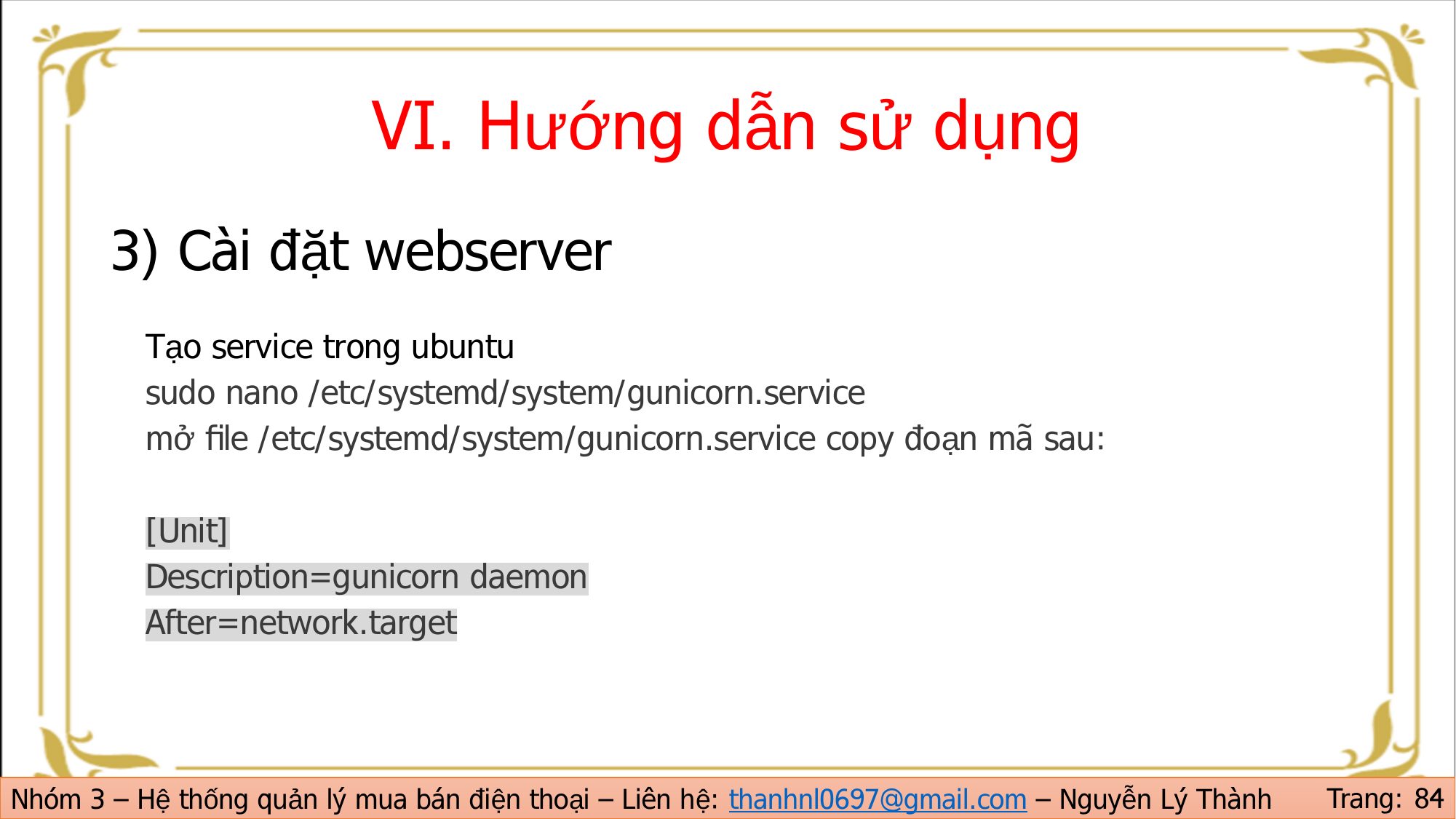

# VI. Hướng dẫn sử dụng
3) Cài đặt webserver
Tạo service trong ubuntu
sudo nano /etc/systemd/system/gunicorn.service
mở file /etc/systemd/system/gunicorn.service copy đoạn mã sau:

[Unit]
Description=gunicorn daemon
After=network.target

84